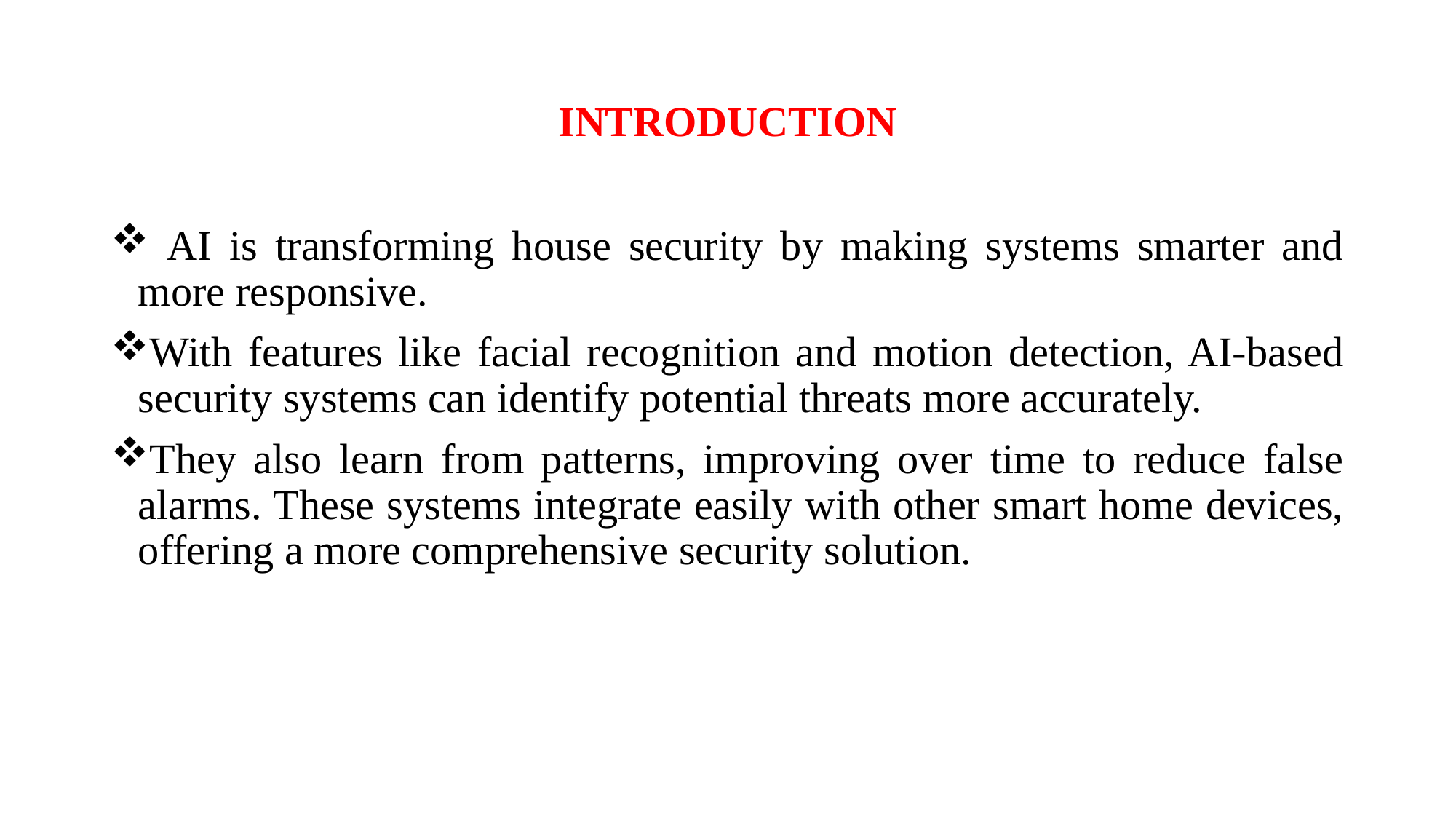

# INTRODUCTION
 AI is transforming house security by making systems smarter and more responsive.
With features like facial recognition and motion detection, AI-based security systems can identify potential threats more accurately.
They also learn from patterns, improving over time to reduce false alarms. These systems integrate easily with other smart home devices, offering a more comprehensive security solution.